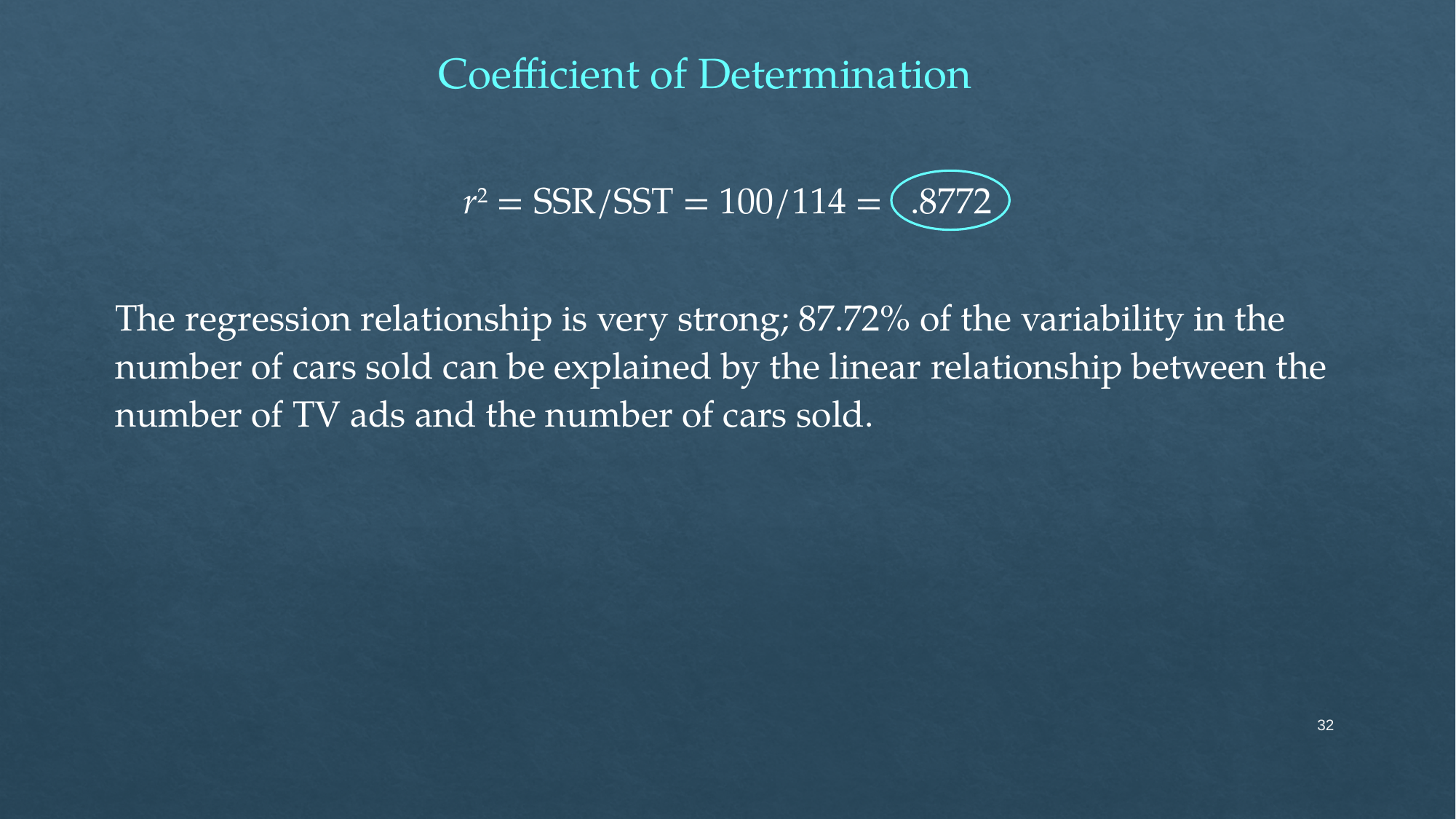

Coefficient of Determination

r2 = SSR/SST = 100/114 =   .8772
The regression relationship is very strong; 87.72% of the variability in the number of cars sold can be explained by the linear relationship between the
number of TV ads and the number of cars sold.
32